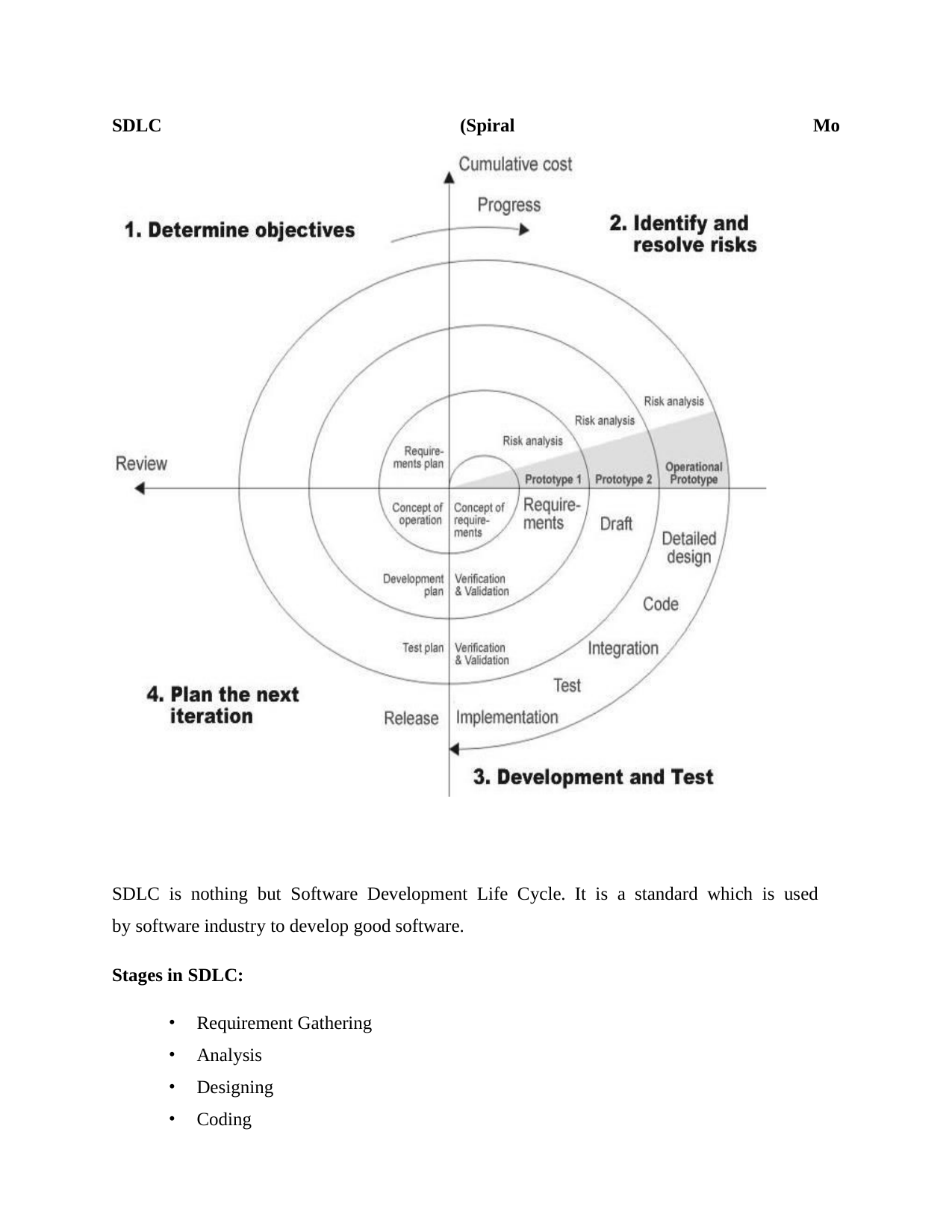

SDLC
(Spiral
Mo

SDLC  is  nothing  but  Software  Development  Life  Cycle.  It  is  a  standard  which  is  used  by software industry to develop good software.

Stages in SDLC:

Requirement Gathering
Analysis
Designing
Coding